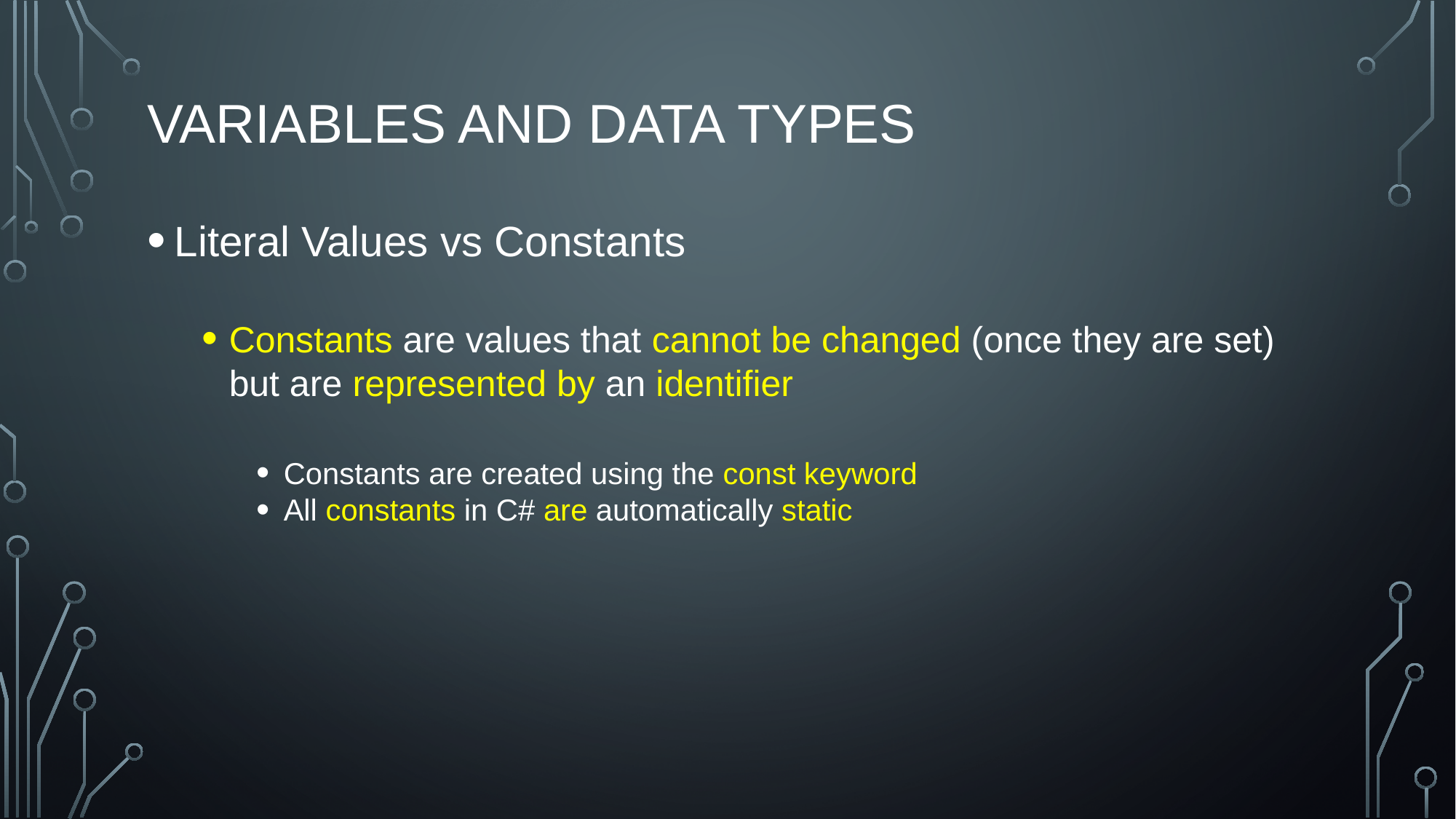

# Variables and Data types
Literal Values vs Constants

Constants are values that cannot be changed (once they are set) but are represented by an identifier

Constants are created using the const keyword
All constants in C# are automatically static